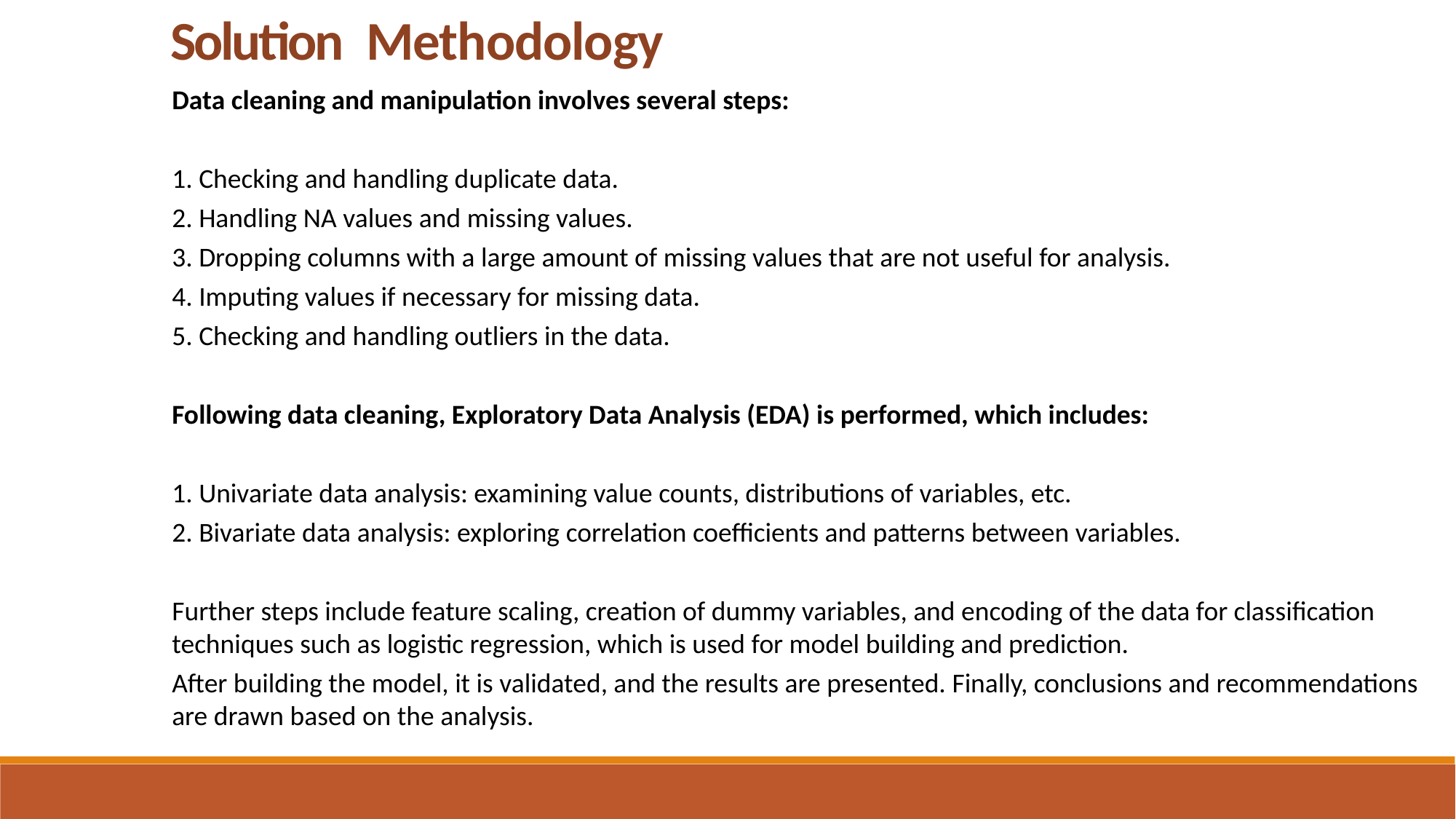

Solution  Methodology
Data cleaning and manipulation involves several steps:

1. Checking and handling duplicate data.
2. Handling NA values and missing values.
3. Dropping columns with a large amount of missing values that are not useful for analysis.
4. Imputing values if necessary for missing data.
5. Checking and handling outliers in the data.

Following data cleaning, Exploratory Data Analysis (EDA) is performed, which includes:

1. Univariate data analysis: examining value counts, distributions of variables, etc.
2. Bivariate data analysis: exploring correlation coefficients and patterns between variables.

Further steps include feature scaling, creation of dummy variables, and encoding of the data for classification techniques such as logistic regression, which is used for model building and prediction.
After building the model, it is validated, and the results are presented. Finally, conclusions and recommendations are drawn based on the analysis.